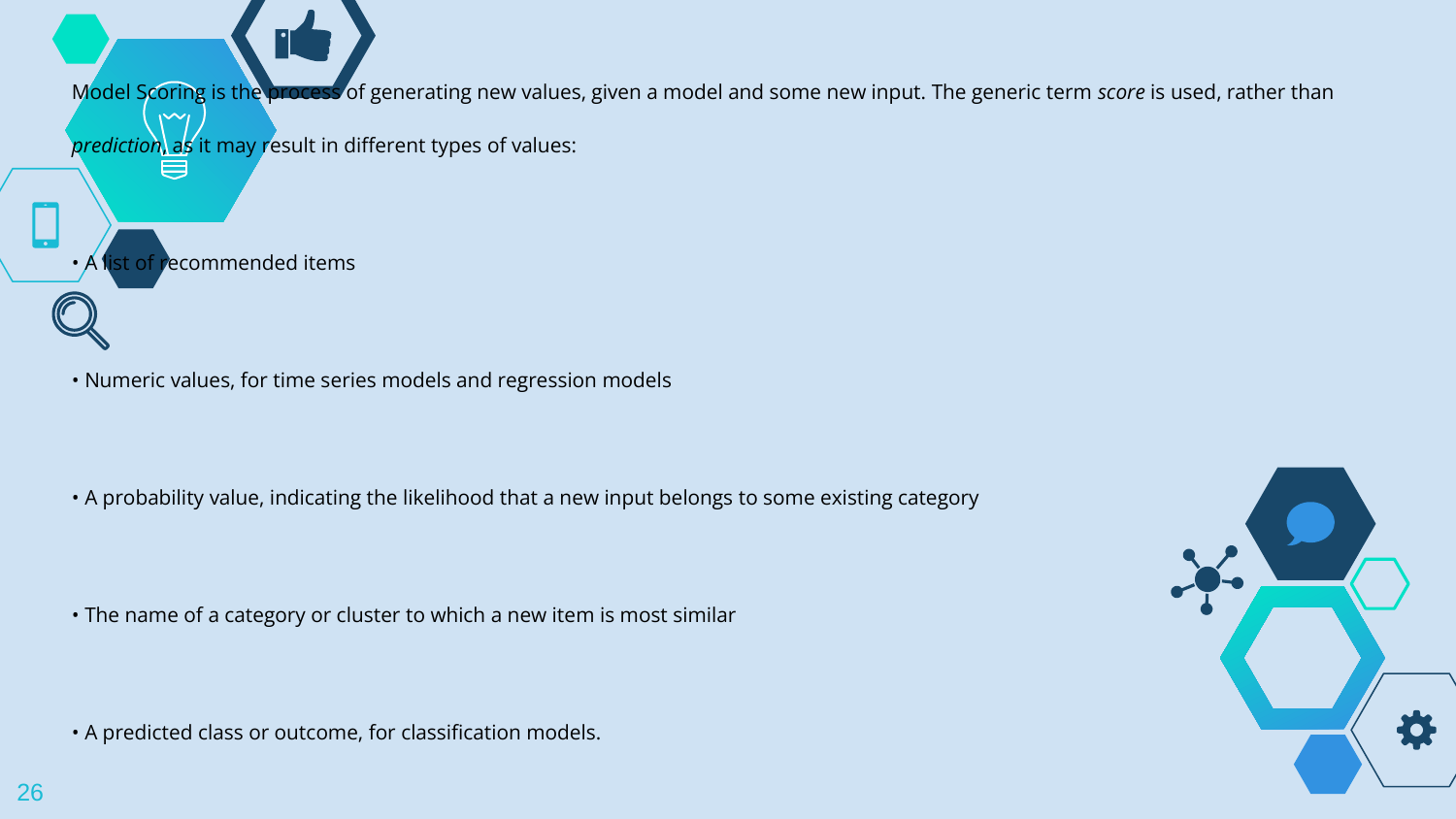

#
Model Scoring is the process of generating new values, given a model and some new input. The generic term score is used, rather than prediction, as it may result in different types of values:
• A list of recommended items
• Numeric values, for time series models and regression models
• A probability value, indicating the likelihood that a new input belongs to some existing category
• The name of a category or cluster to which a new item is most similar
• A predicted class or outcome, for classification models.

26